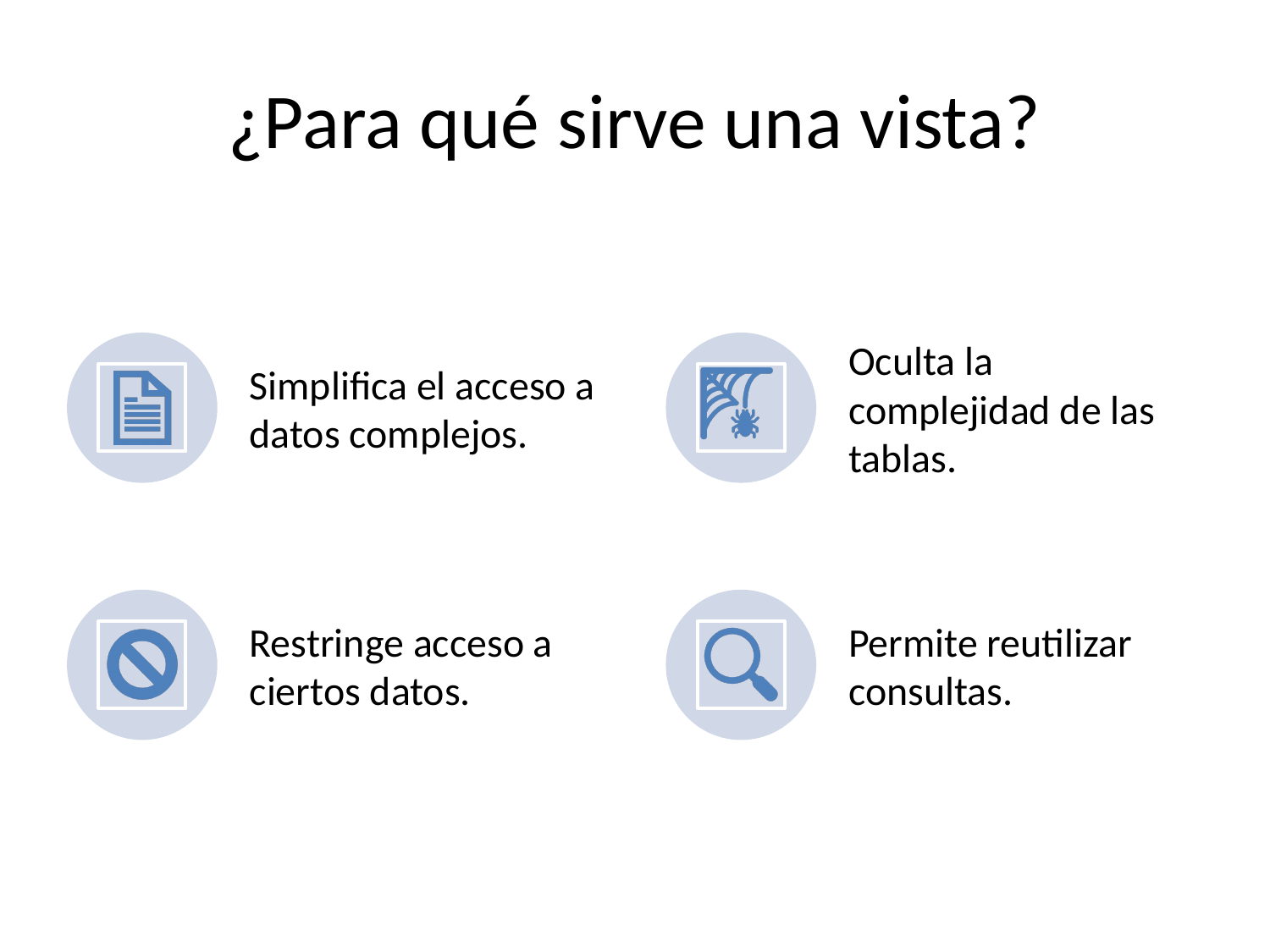

# ¿Para qué sirve una vista?
Simplifica el acceso a datos complejos.
Oculta la complejidad de las tablas.
Restringe acceso a ciertos datos.
Permite reutilizar consultas.